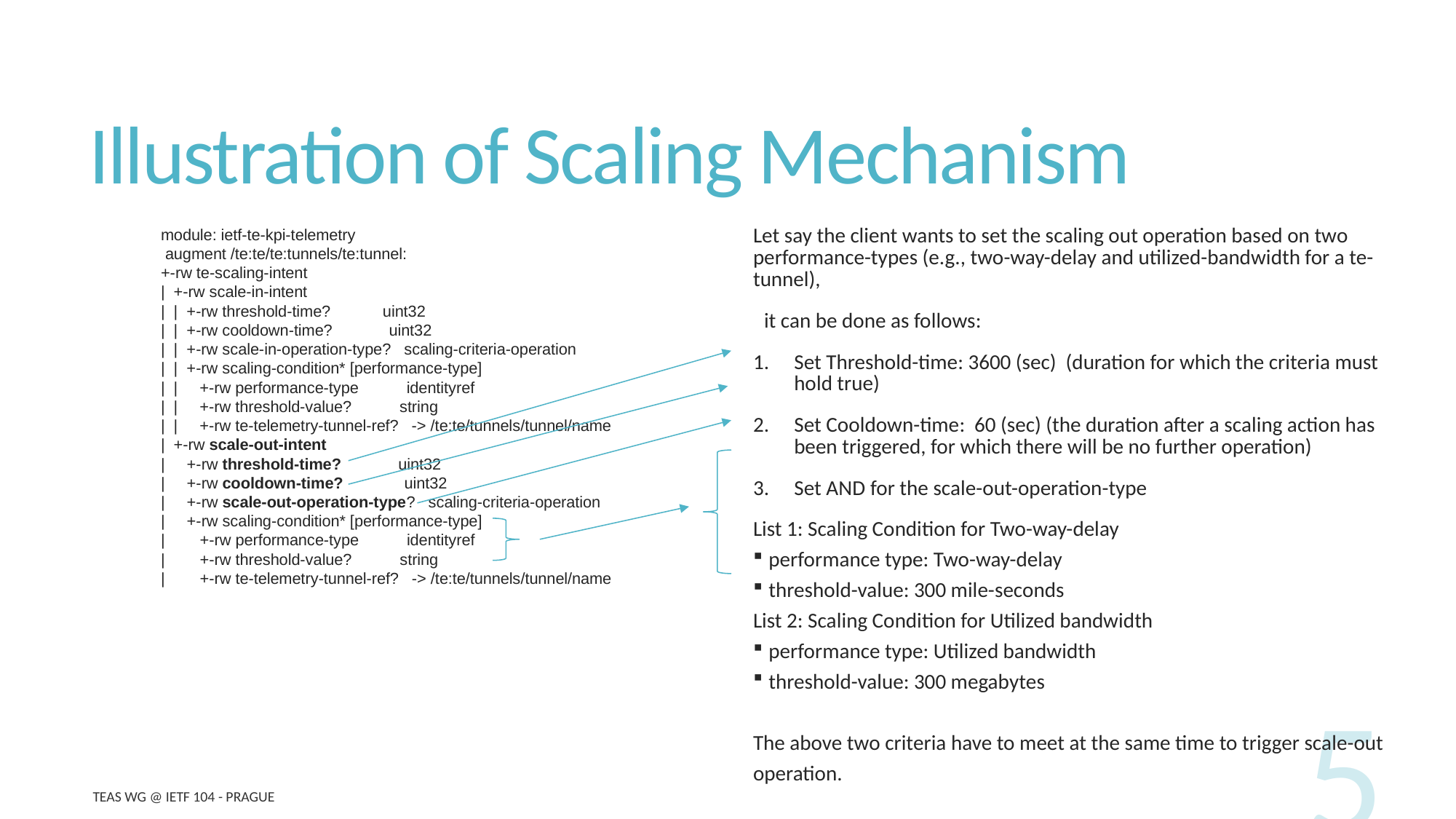

# Illustration of Scaling Mechanism
module: ietf-te-kpi-telemetry
  augment /te:te/te:tunnels/te:tunnel:
+-rw te-scaling-intent
|  +-rw scale-in-intent
|  |  +-rw threshold-time?            uint32
|  |  +-rw cooldown-time?             uint32
|  |  +-rw scale-in-operation-type?   scaling-criteria-operation
|  |  +-rw scaling-condition* [performance-type]
|  |     +-rw performance-type           identityref
|  |     +-rw threshold-value?           string
|  |     +-rw te-telemetry-tunnel-ref?   -> /te:te/tunnels/tunnel/name
|  +-rw scale-out-intent
|     +-rw threshold-time?             uint32
|     +-rw cooldown-time?              uint32
|     +-rw scale-out-operation-type?   scaling-criteria-operation
|     +-rw scaling-condition* [performance-type]
|        +-rw performance-type           identityref
|        +-rw threshold-value?           string
|        +-rw te-telemetry-tunnel-ref?   -> /te:te/tunnels/tunnel/name
Let say the client wants to set the scaling out operation based on two performance-types (e.g., two-way-delay and utilized-bandwidth for a te-tunnel),
it can be done as follows:
Set Threshold-time: 3600 (sec)  (duration for which the criteria must hold true)
Set Cooldown-time:  60 (sec) (the duration after a scaling action has been triggered, for which there will be no further operation)
Set AND for the scale-out-operation-type
List 1: Scaling Condition for Two-way-delay
 performance type: Two-way-delay
 threshold-value: 300 mile-seconds
List 2: Scaling Condition for Utilized bandwidth
 performance type: Utilized bandwidth
 threshold-value: 300 megabytes

The above two criteria have to meet at the same time to trigger scale-out operation.

5
TEAS WG @ IETF 104 - Prague